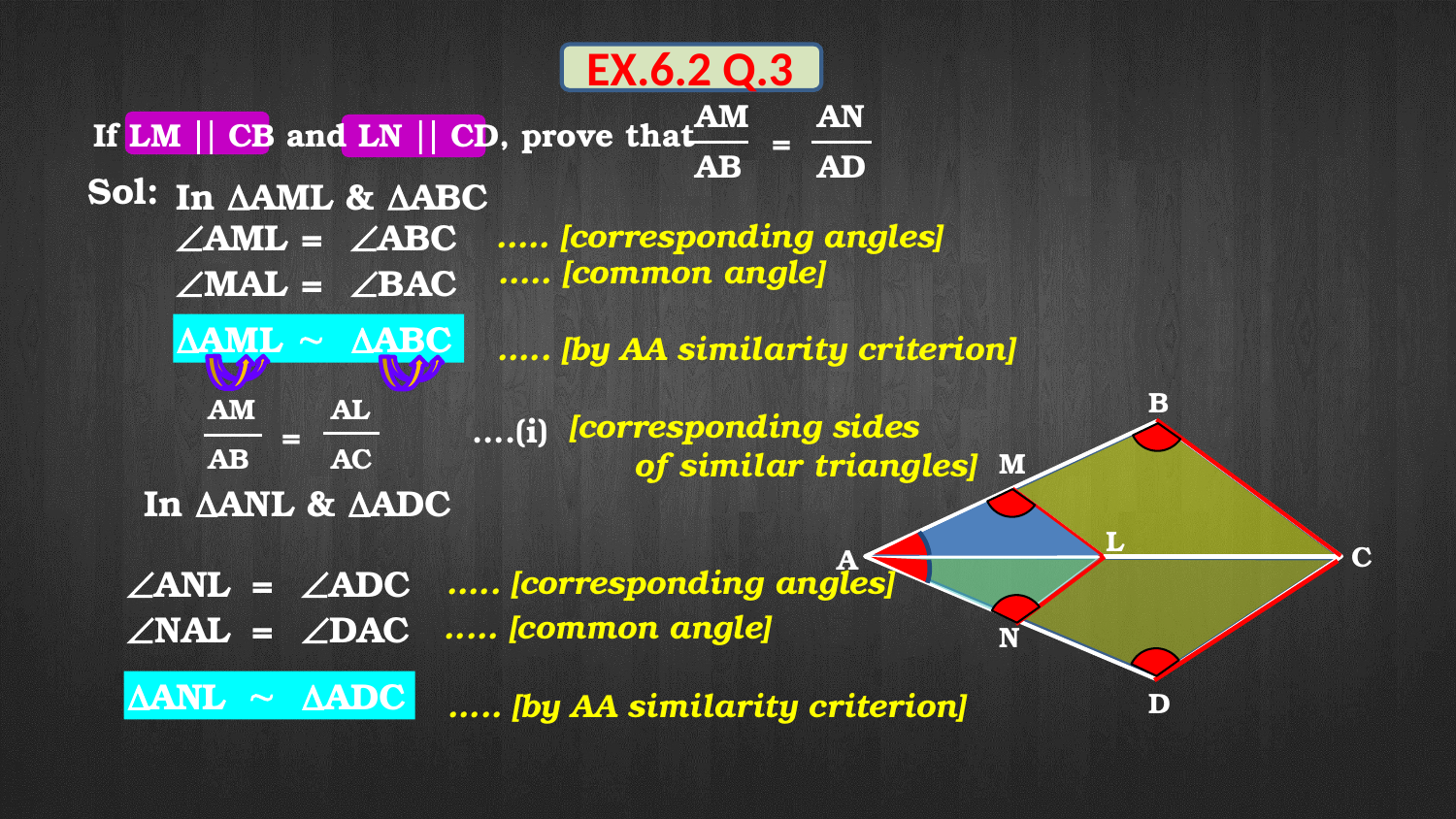

EX.6.2 Q.3

AM
AN
If LM || CB and LN || CD, prove that
=
AB
AD

Sol:
In ΔAML & ΔABC
∠AML
=
∠ABC
..... [corresponding angles]
..... [common angle]
∠MAL
=
∠BAC
ΔAML
 ∼
ΔABC

..... [by AA similarity criterion]

B

M
L
C
A
N
D
AM
AB
AL
AC

[corresponding sides
      of similar triangles]
….(i)
=

In ΔANL & ΔADC

∠ANL
=
∠ADC
..... [corresponding angles]

∠NAL
=
∠DAC
..... [common angle]

ΔANL
 ∼
ΔADC

..... [by AA similarity criterion]